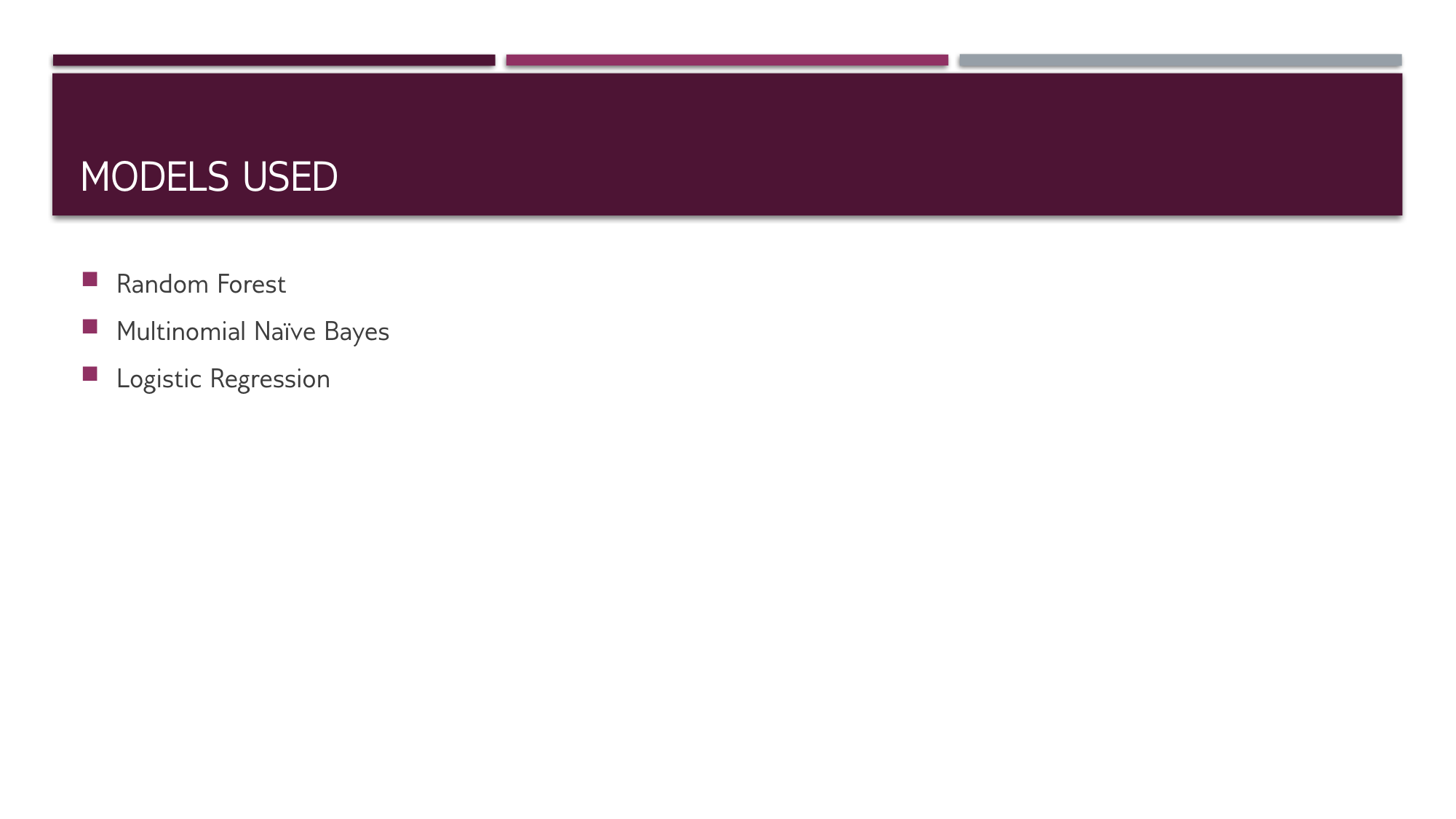

# Models Used
Random Forest
Multinomial Naïve Bayes
Logistic Regression